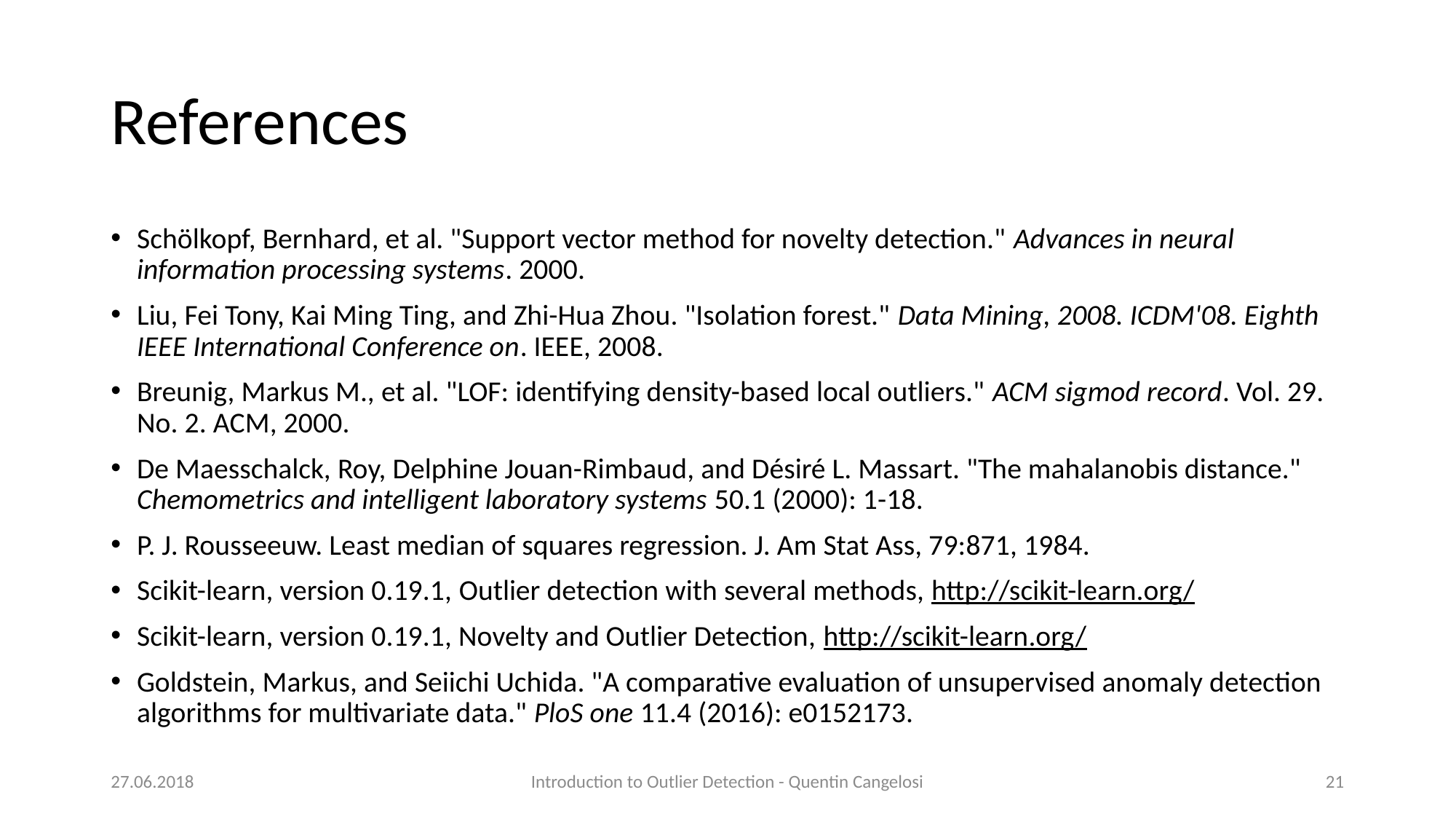

# References
Schölkopf, Bernhard, et al. "Support vector method for novelty detection." Advances in neural information processing systems. 2000.
Liu, Fei Tony, Kai Ming Ting, and Zhi-Hua Zhou. "Isolation forest." Data Mining, 2008. ICDM'08. Eighth IEEE International Conference on. IEEE, 2008.
Breunig, Markus M., et al. "LOF: identifying density-based local outliers." ACM sigmod record. Vol. 29. No. 2. ACM, 2000.
De Maesschalck, Roy, Delphine Jouan-Rimbaud, and Désiré L. Massart. "The mahalanobis distance." Chemometrics and intelligent laboratory systems 50.1 (2000): 1-18.
P. J. Rousseeuw. Least median of squares regression. J. Am Stat Ass, 79:871, 1984.
Scikit-learn, version 0.19.1, Outlier detection with several methods, http://scikit-learn.org/
Scikit-learn, version 0.19.1, Novelty and Outlier Detection, http://scikit-learn.org/
Goldstein, Markus, and Seiichi Uchida. "A comparative evaluation of unsupervised anomaly detection algorithms for multivariate data." PloS one 11.4 (2016): e0152173.
27.06.2018
Introduction to Outlier Detection - Quentin Cangelosi
21